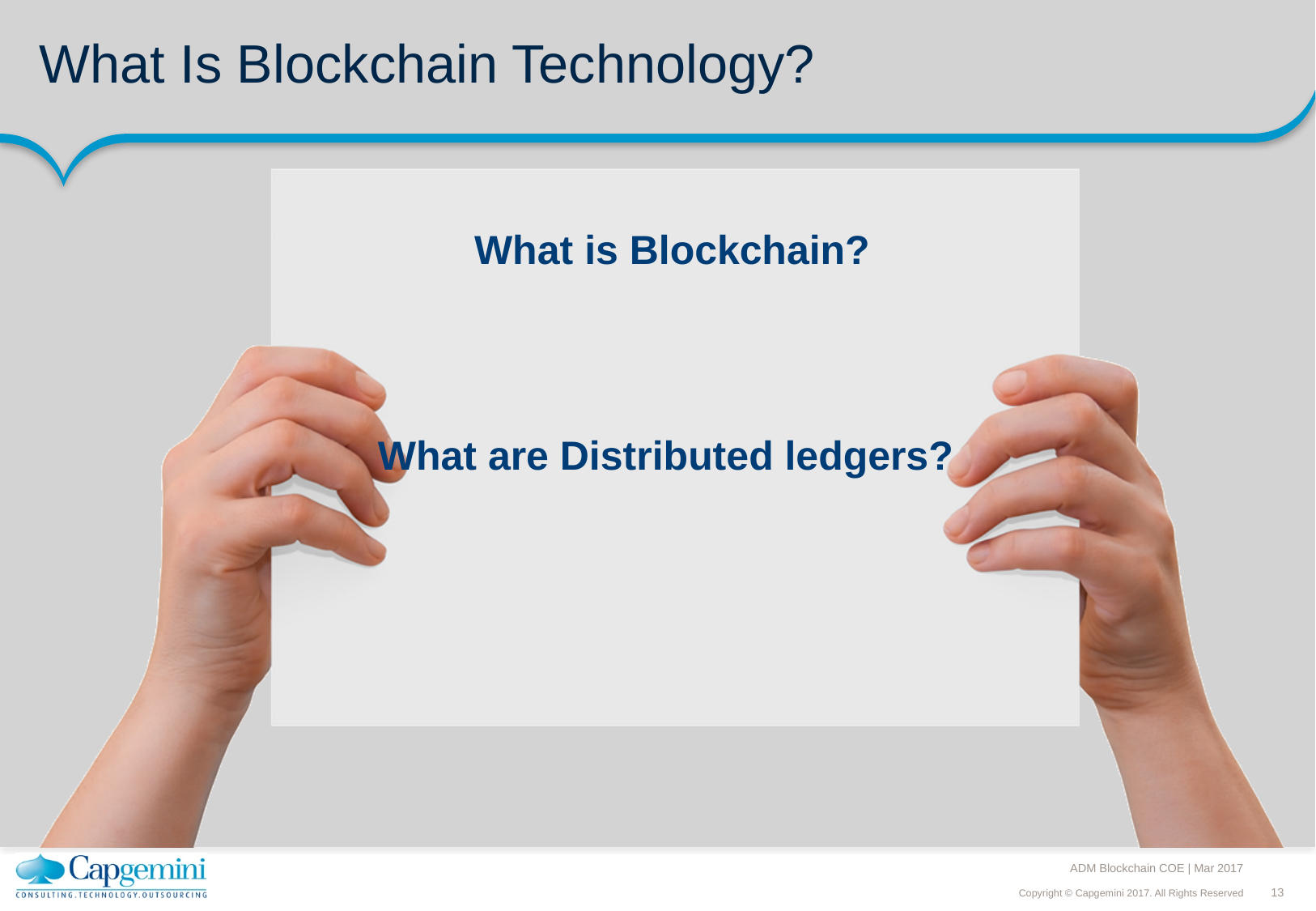

# What Is Blockchain Technology?
What is Blockchain?
What are Distributed ledgers?